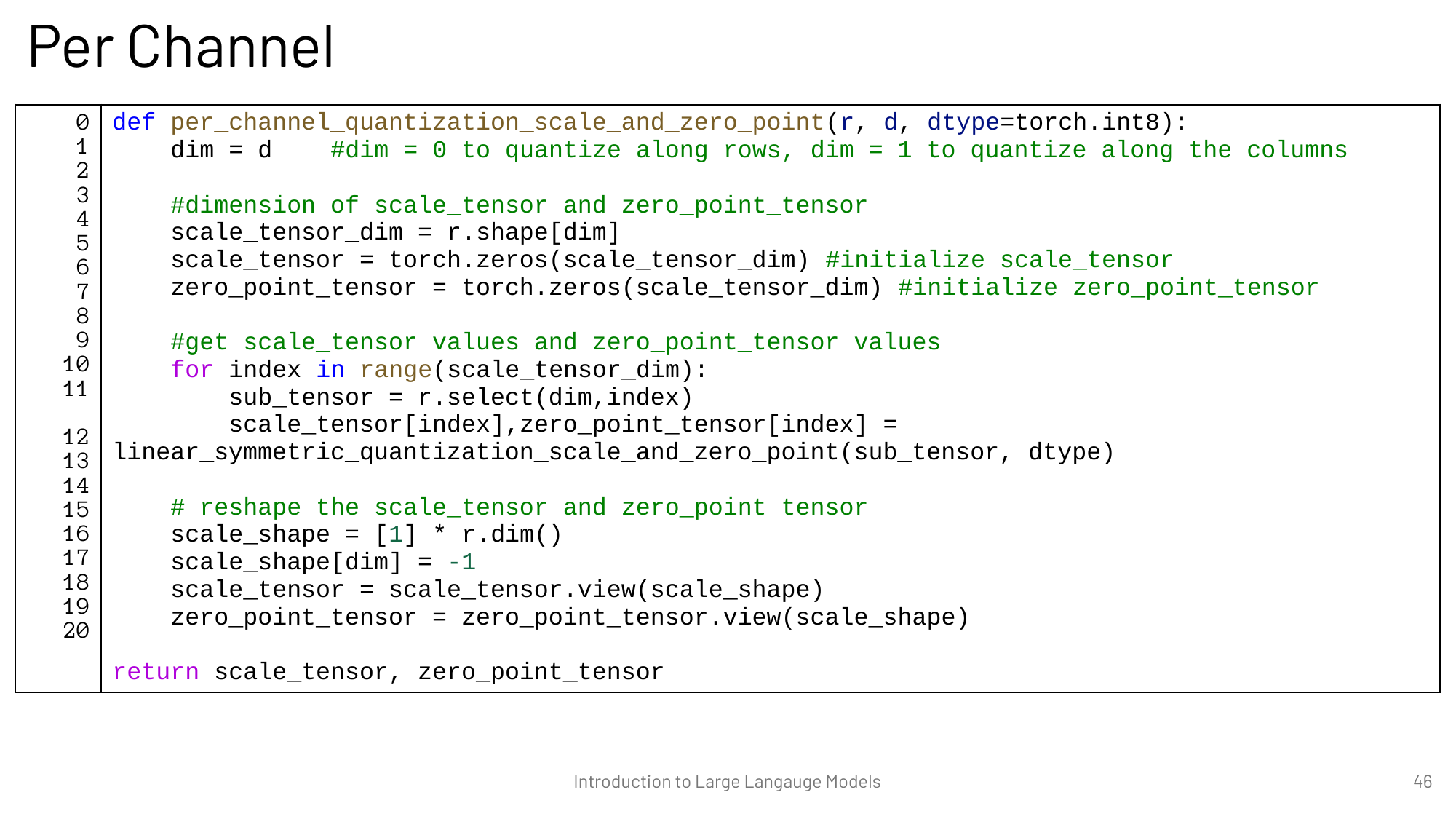

# Per Channel
| 0 1 2 3 4 5 6 7 8 9 10 11 12 13 14 15 16 17 18 19 20 | def per\_channel\_quantization\_scale\_and\_zero\_point(r, d, dtype=torch.int8):     dim = d    #dim = 0 to quantize along rows, dim = 1 to quantize along the columns     #dimension of scale\_tensor and zero\_point\_tensor     scale\_tensor\_dim = r.shape[dim]     scale\_tensor = torch.zeros(scale\_tensor\_dim) #initialize scale\_tensor     zero\_point\_tensor = torch.zeros(scale\_tensor\_dim) #initialize zero\_point\_tensor     #get scale\_tensor values and zero\_point\_tensor values     for index in range(scale\_tensor\_dim):         sub\_tensor = r.select(dim,index)         scale\_tensor[index],zero\_point\_tensor[index] = linear\_symmetric\_quantization\_scale\_and\_zero\_point(sub\_tensor, dtype)     # reshape the scale\_tensor and zero\_point tensor     scale\_shape = [1] \* r.dim()     scale\_shape[dim] = -1     scale\_tensor = scale\_tensor.view(scale\_shape)     zero\_point\_tensor = zero\_point\_tensor.view(scale\_shape) return scale\_tensor, zero\_point\_tensor |
| --- | --- |

Introduction to Large Langauge Models
46